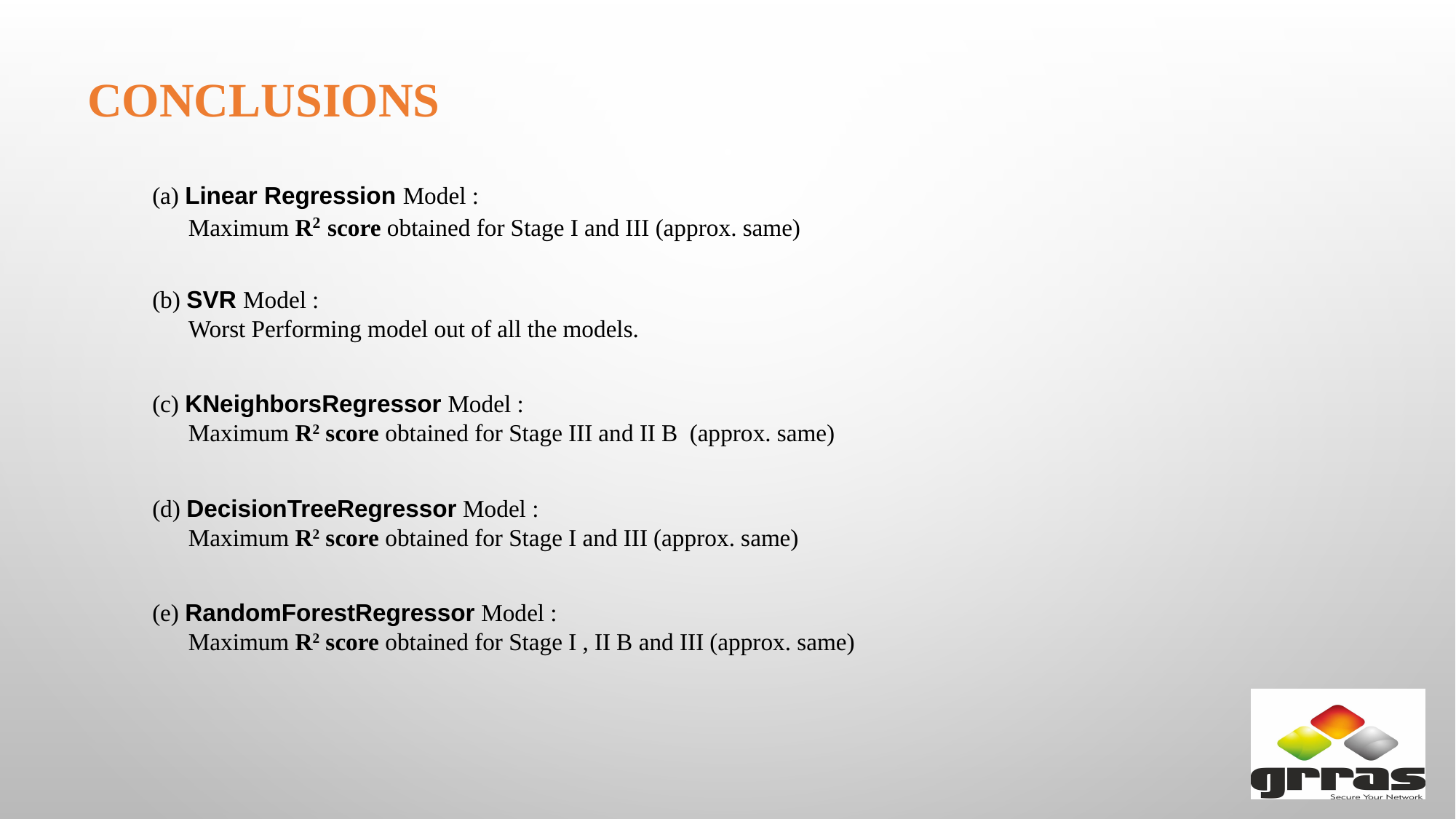

CONCLUSIONS
(a) Linear Regression Model :
      Maximum R2 score obtained for Stage I and III (approx. same)
(b) SVR Model :
      Worst Performing model out of all the models.
(c) KNeighborsRegressor Model :
      Maximum R2 score obtained for Stage III and II B  (approx. same)
(d) DecisionTreeRegressor Model :
      Maximum R2 score obtained for Stage I and III (approx. same)
(e) RandomForestRegressor Model :
      Maximum R2 score obtained for Stage I , II B and III (approx. same)